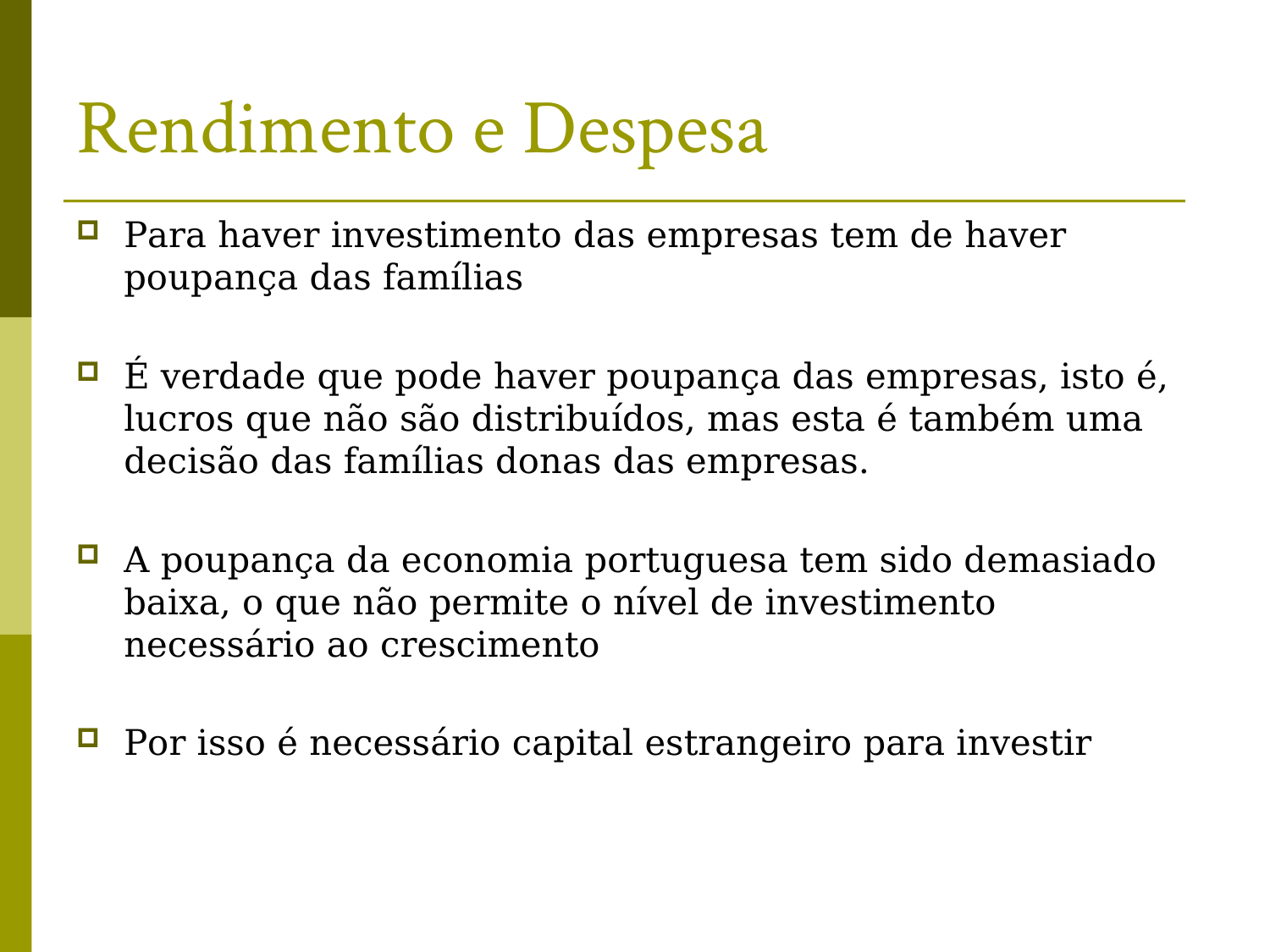

# Rendimento e Despesa
Para haver investimento das empresas tem de haver poupança das famílias

É verdade que pode haver poupança das empresas, isto é, lucros que não são distribuídos, mas esta é também uma decisão das famílias donas das empresas.

A poupança da economia portuguesa tem sido demasiado baixa, o que não permite o nível de investimento necessário ao crescimento

Por isso é necessário capital estrangeiro para investir